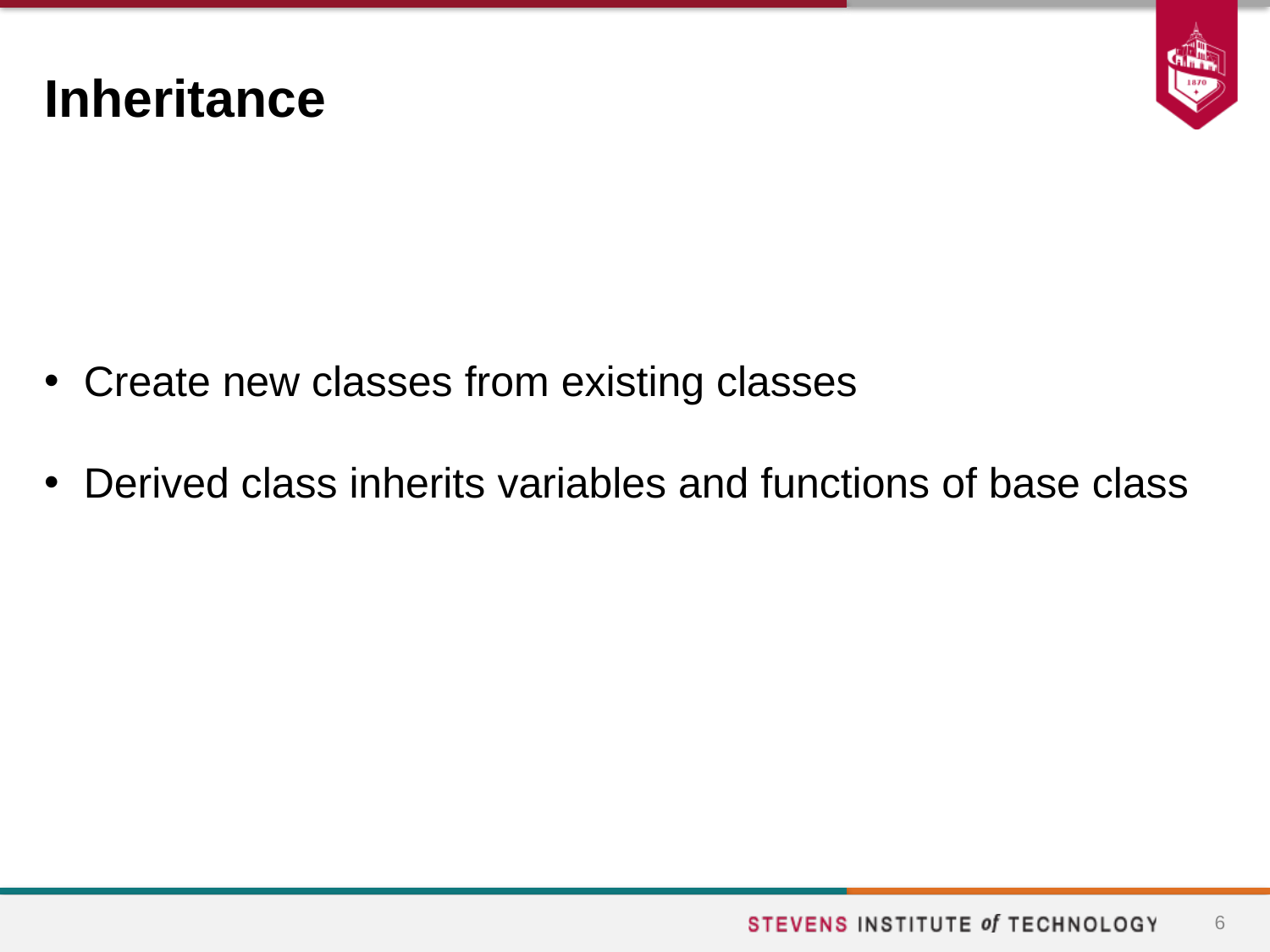

# Inheritance
Create new classes from existing classes
Derived class inherits variables and functions of base class
6